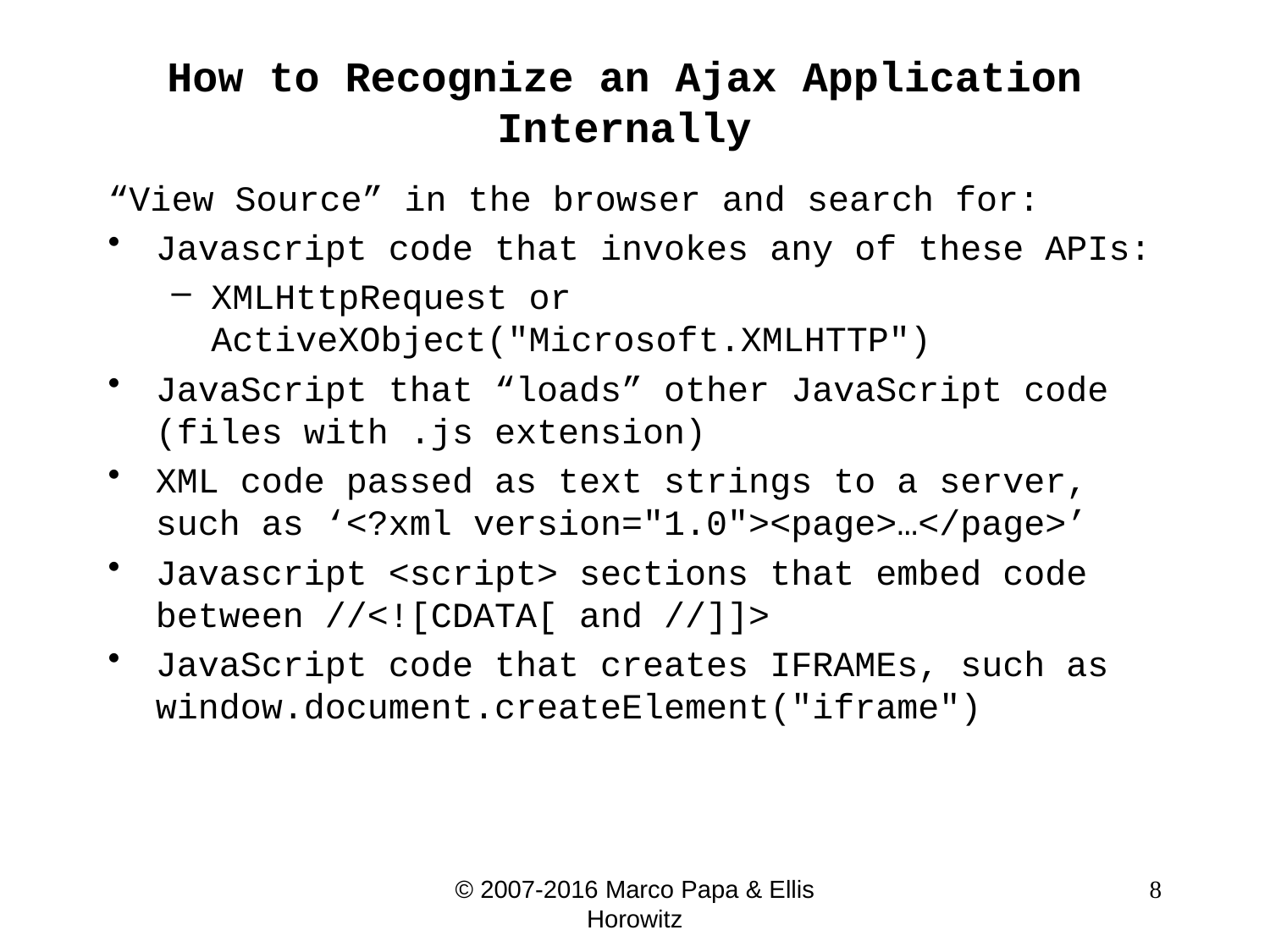

# How to Recognize an Ajax Application Internally
“View Source” in the browser and search for:
Javascript code that invokes any of these APIs:
XMLHttpRequest or ActiveXObject("Microsoft.XMLHTTP")
JavaScript that “loads” other JavaScript code (files with .js extension)
XML code passed as text strings to a server, such as ‘<?xml version="1.0"><page>…</page>’
Javascript <script> sections that embed code between //<![CDATA[ and //]]>
JavaScript code that creates IFRAMEs, such as window.document.createElement("iframe")
© 2007-2016 Marco Papa & Ellis Horowitz
             8